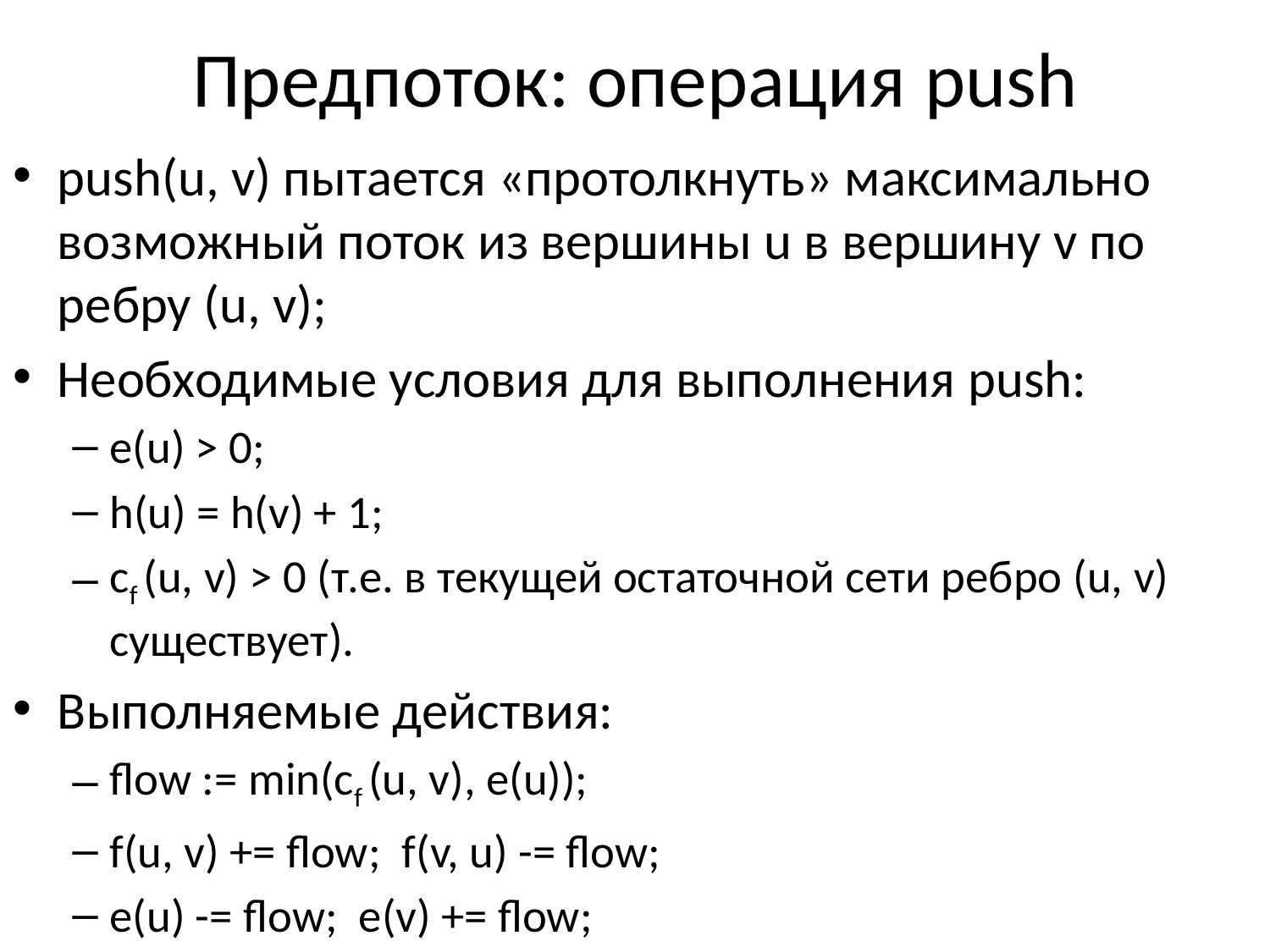

# Предпоток: операция push
push(u, v) пытается «протолкнуть» максимально возможный поток из вершины u в вершину v по ребру (u, v);
Необходимые условия для выполнения push:
e(u) > 0;
h(u) = h(v) + 1;
cf (u, v) > 0 (т.е. в текущей остаточной сети ребро (u, v) существует).
Выполняемые действия:
flow := min(cf (u, v), e(u));
f(u, v) += flow;  f(v, u) -= flow;
e(u) -= flow;  e(v) += flow;